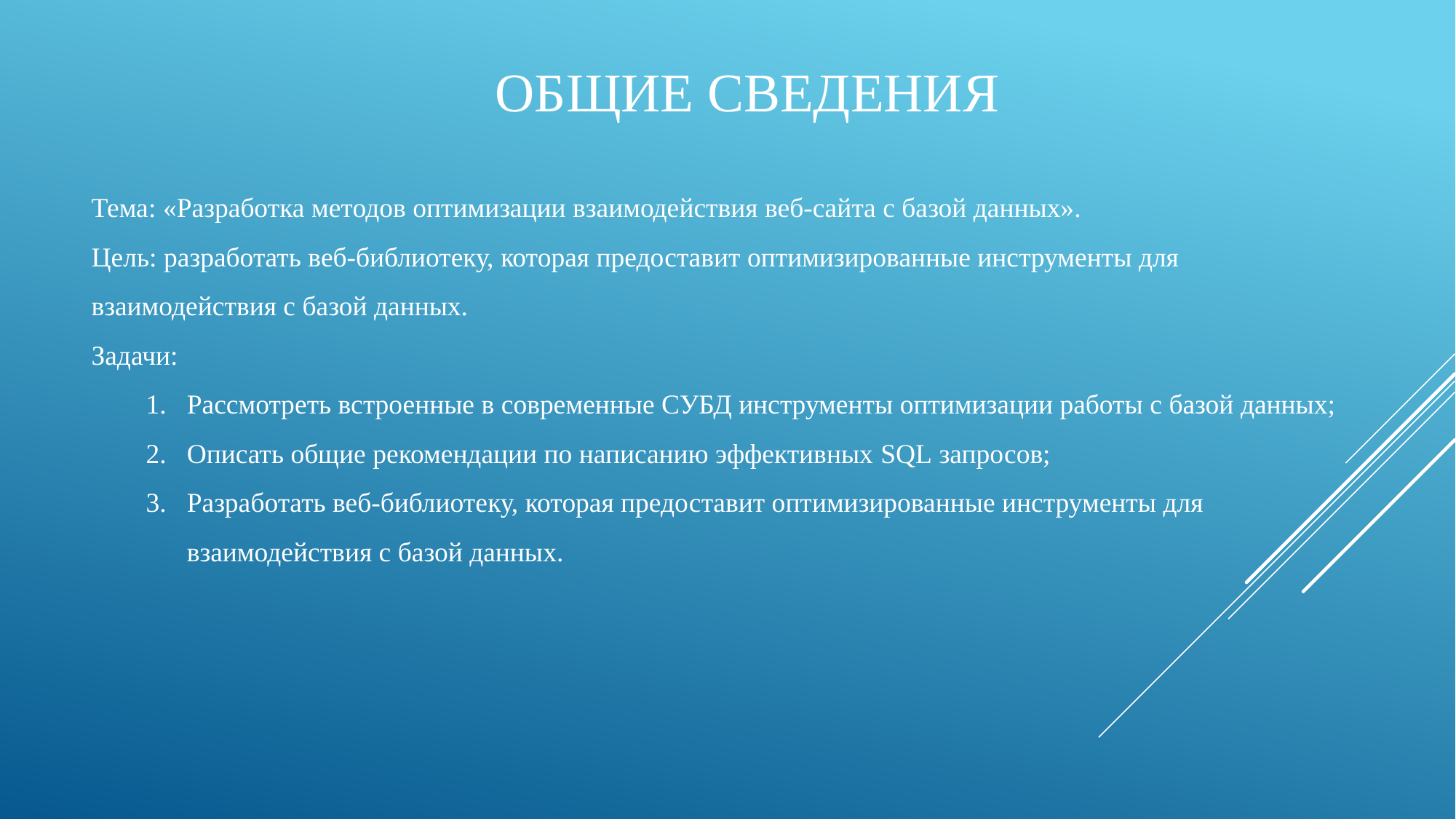

# Общие сведения
Тема: «Разработка методов оптимизации взаимодействия веб-сайта с базой данных».
Цель: разработать веб-библиотеку, которая предоставит оптимизированные инструменты для взаимодействия с базой данных.
Задачи:
Рассмотреть встроенные в современные СУБД инструменты оптимизации работы с базой данных;
Описать общие рекомендации по написанию эффективных SQL запросов;
Разработать веб-библиотеку, которая предоставит оптимизированные инструменты для взаимодействия с базой данных.